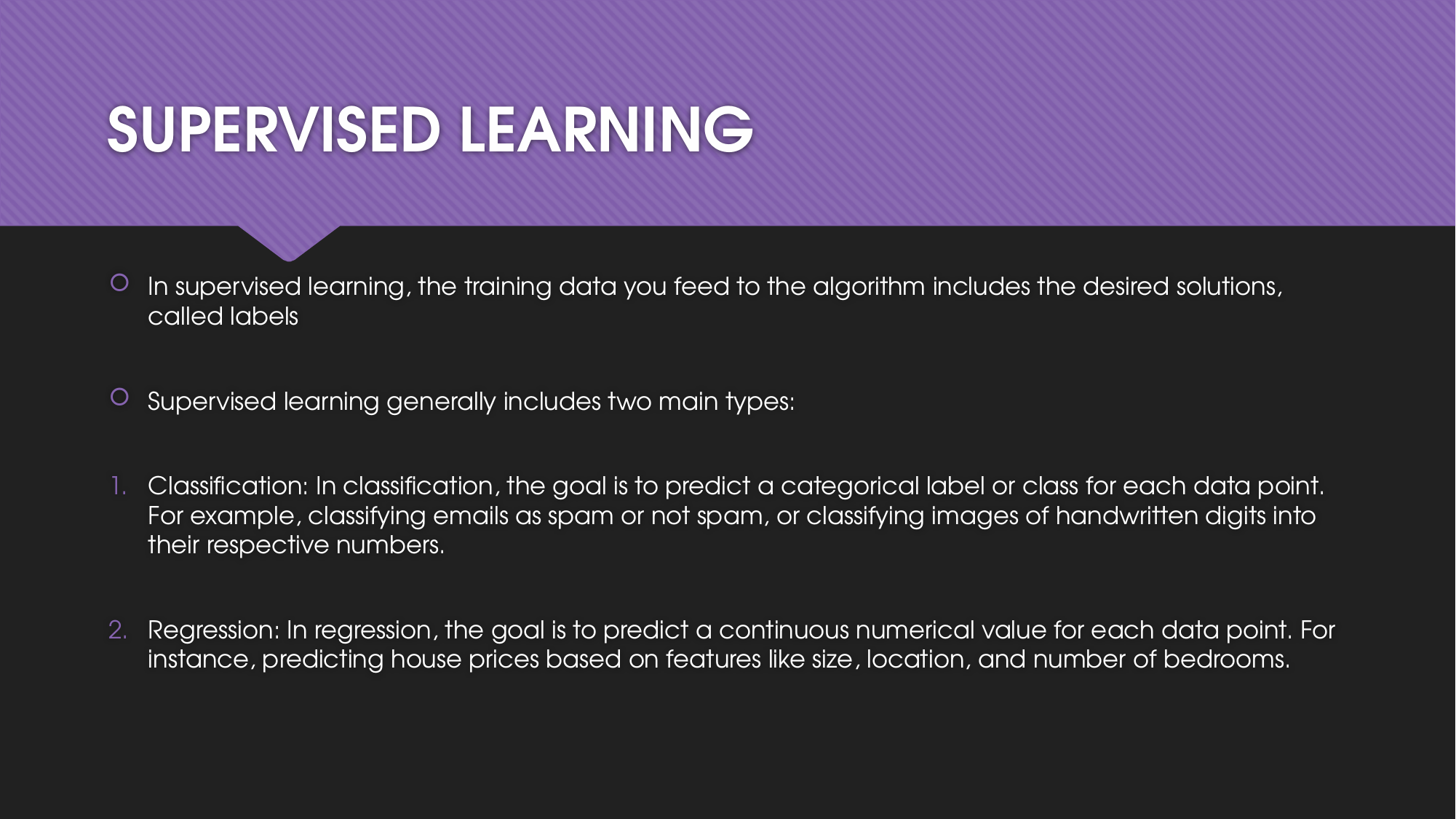

# SUPERVISED LEARNING
In supervised learning, the training data you feed to the algorithm includes the desired solutions, called labels

Supervised learning generally includes two main types:

Classification: In classification, the goal is to predict a categorical label or class for each data point. For example, classifying emails as spam or not spam, or classifying images of handwritten digits into their respective numbers.

Regression: In regression, the goal is to predict a continuous numerical value for each data point. For instance, predicting house prices based on features like size, location, and number of bedrooms.